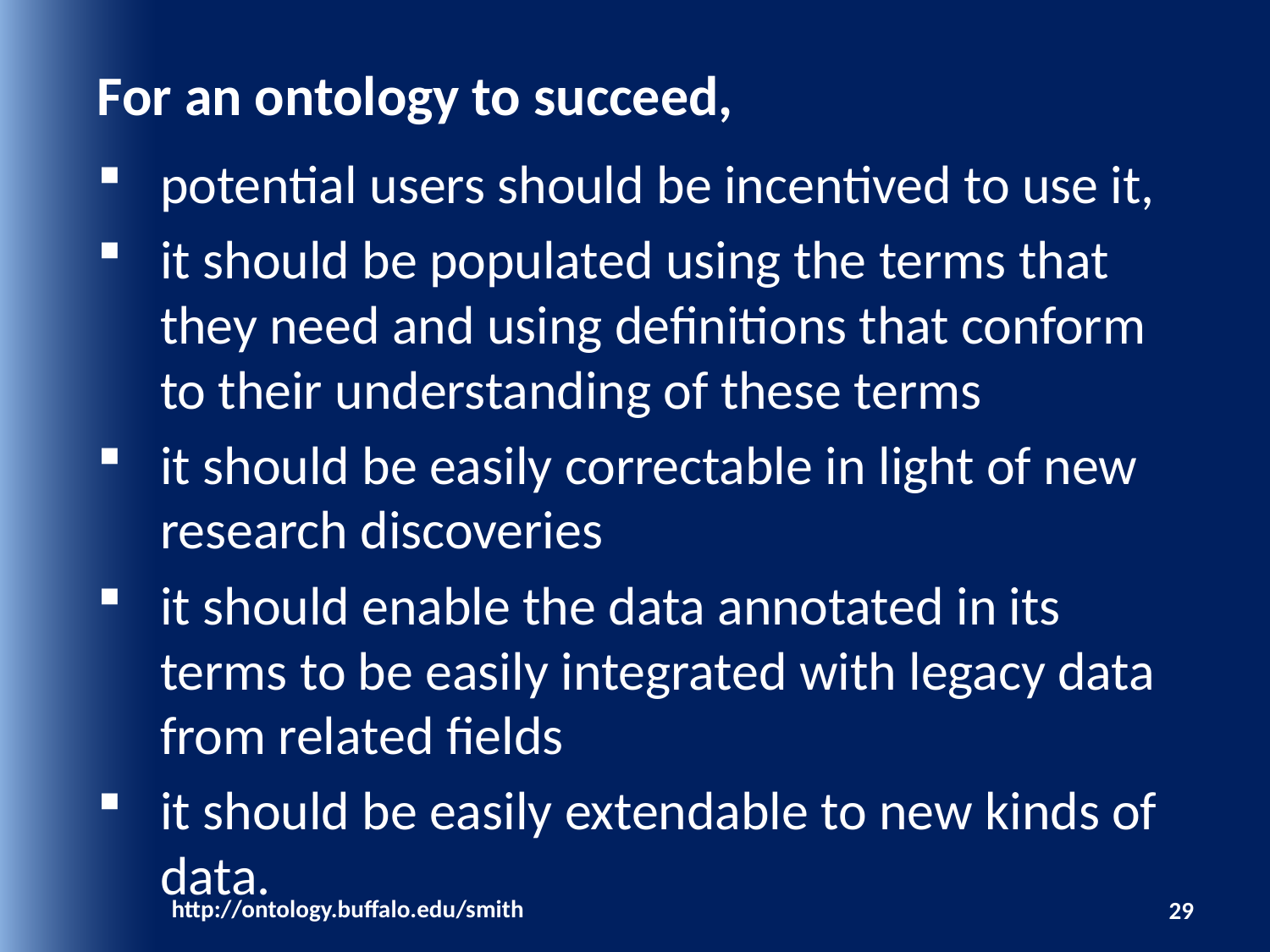

#
For an ontology to succeed,
potential users should be incentived to use it,
it should be populated using the terms that they need and using definitions that conform to their understanding of these terms
it should be easily correctable in light of new research discoveries
it should enable the data annotated in its terms to be easily integrated with legacy data from related fields
it should be easily extendable to new kinds of data.
http://ontology.buffalo.edu/smith
29